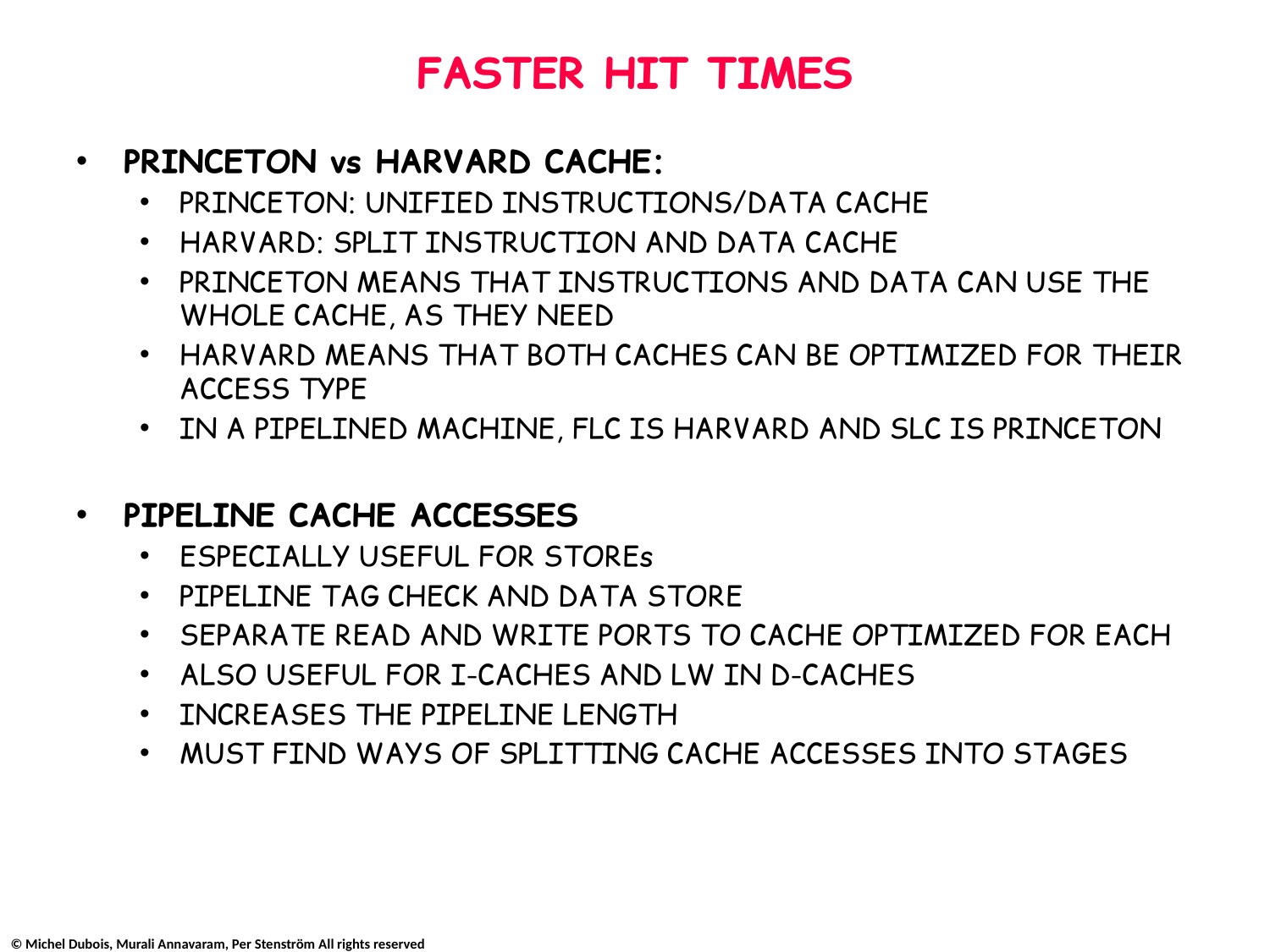

# FASTER HIT TIMES
PRINCETON vs HARVARD CACHE:
PRINCETON: UNIFIED INSTRUCTIONS/DATA CACHE
HARVARD: SPLIT INSTRUCTION AND DATA CACHE
PRINCETON MEANS THAT INSTRUCTIONS AND DATA CAN USE THE WHOLE CACHE, AS THEY NEED
HARVARD MEANS THAT BOTH CACHES CAN BE OPTIMIZED FOR THEIR ACCESS TYPE
IN A PIPELINED MACHINE, FLC IS HARVARD AND SLC IS PRINCETON

PIPELINE CACHE ACCESSES
ESPECIALLY USEFUL FOR STOREs
PIPELINE TAG CHECK AND DATA STORE
SEPARATE READ AND WRITE PORTS TO CACHE OPTIMIZED FOR EACH
ALSO USEFUL FOR I-CACHES AND LW IN D-CACHES
INCREASES THE PIPELINE LENGTH
MUST FIND WAYS OF SPLITTING CACHE ACCESSES INTO STAGES